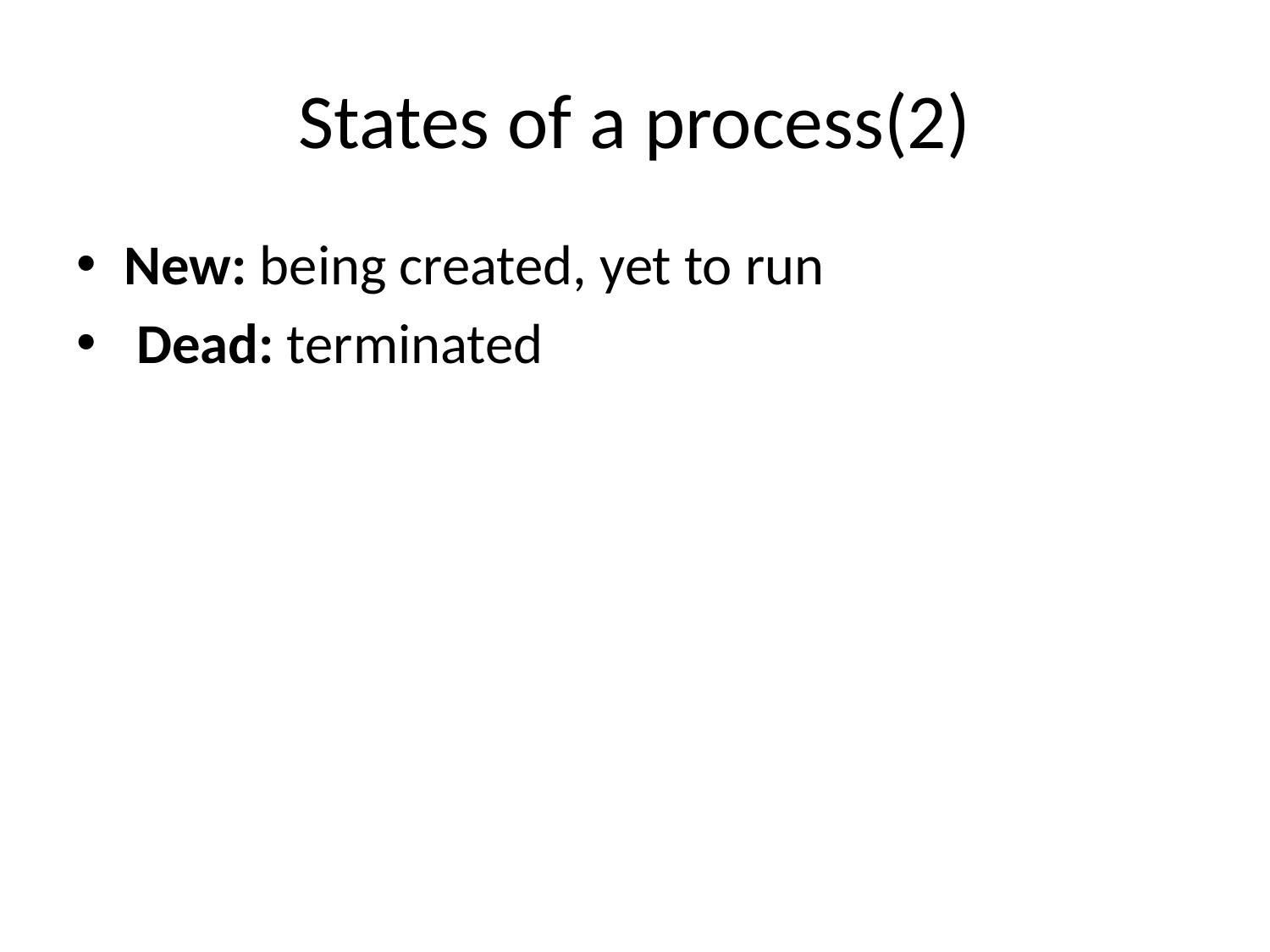

# States of a process(2)
New: being created, yet to run
 Dead: terminated